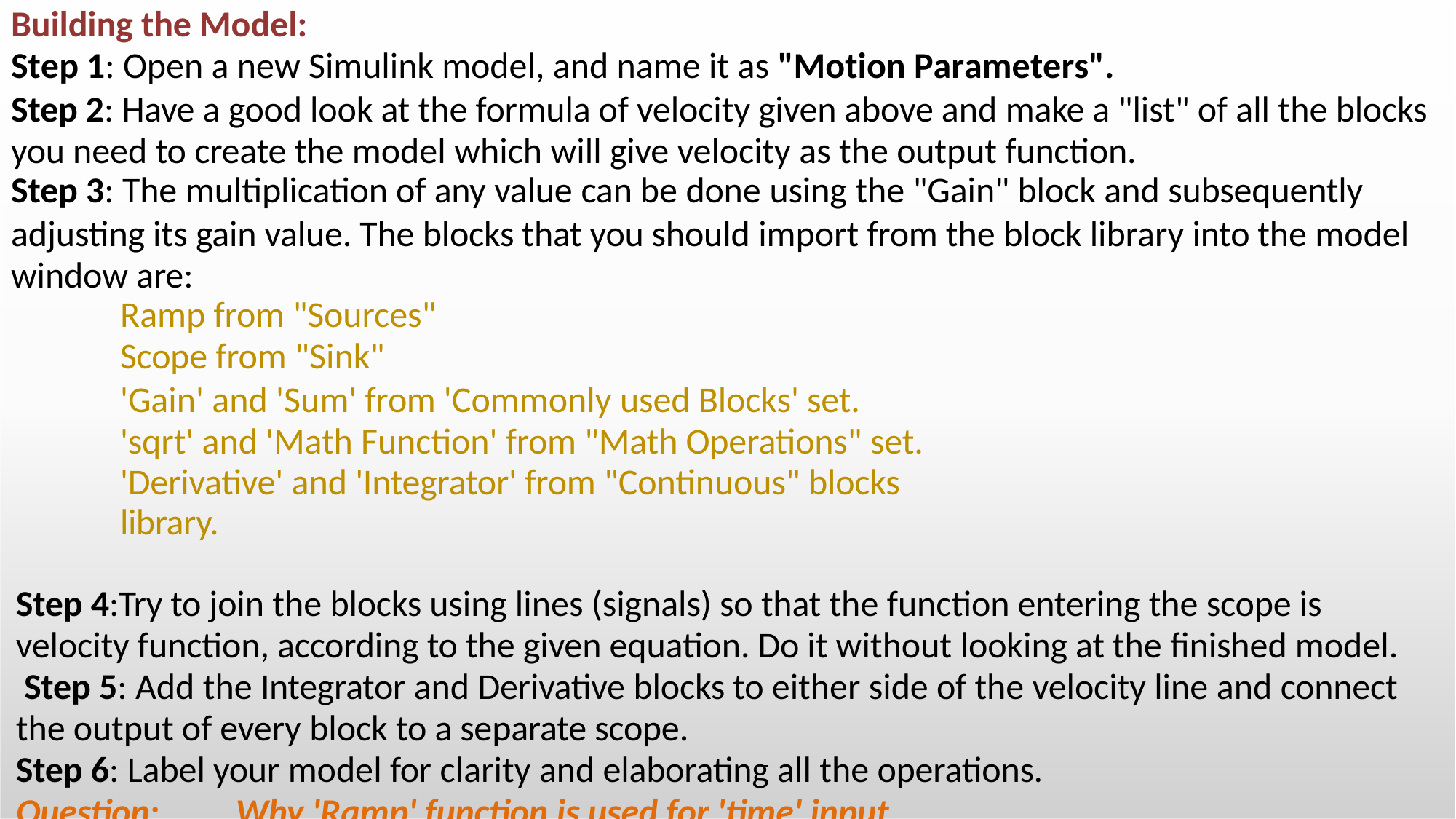

Building the Model:
Step 1: Open a new Simulink model, and name it as "Motion Parameters".
Step 2: Have a good look at the formula of velocity given above and make a "list" of all the blocks  you need to create the model which will give velocity as the output function.
Step 3: The multiplication of any value can be done using the "Gain" block and subsequently
adjusting its gain value. The blocks that you should import from the block library into the model  window are:
Ramp from "Sources"
Scope from "Sink"
'Gain' and 'Sum' from 'Commonly used Blocks' set.  'sqrt' and 'Math Function' from "Math Operations" set.
'Derivative' and 'Integrator' from "Continuous" blocks library.

Step 4:Try to join the blocks using lines (signals) so that the function entering the scope is  velocity function, according to the given equation. Do it without looking at the finished model.  Step 5: Add the Integrator and Derivative blocks to either side of the velocity line and connect  the output of every block to a separate scope.
Step 6: Label your model for clarity and elaborating all the operations.
Question:	Why 'Ramp' function is used for 'time' input.